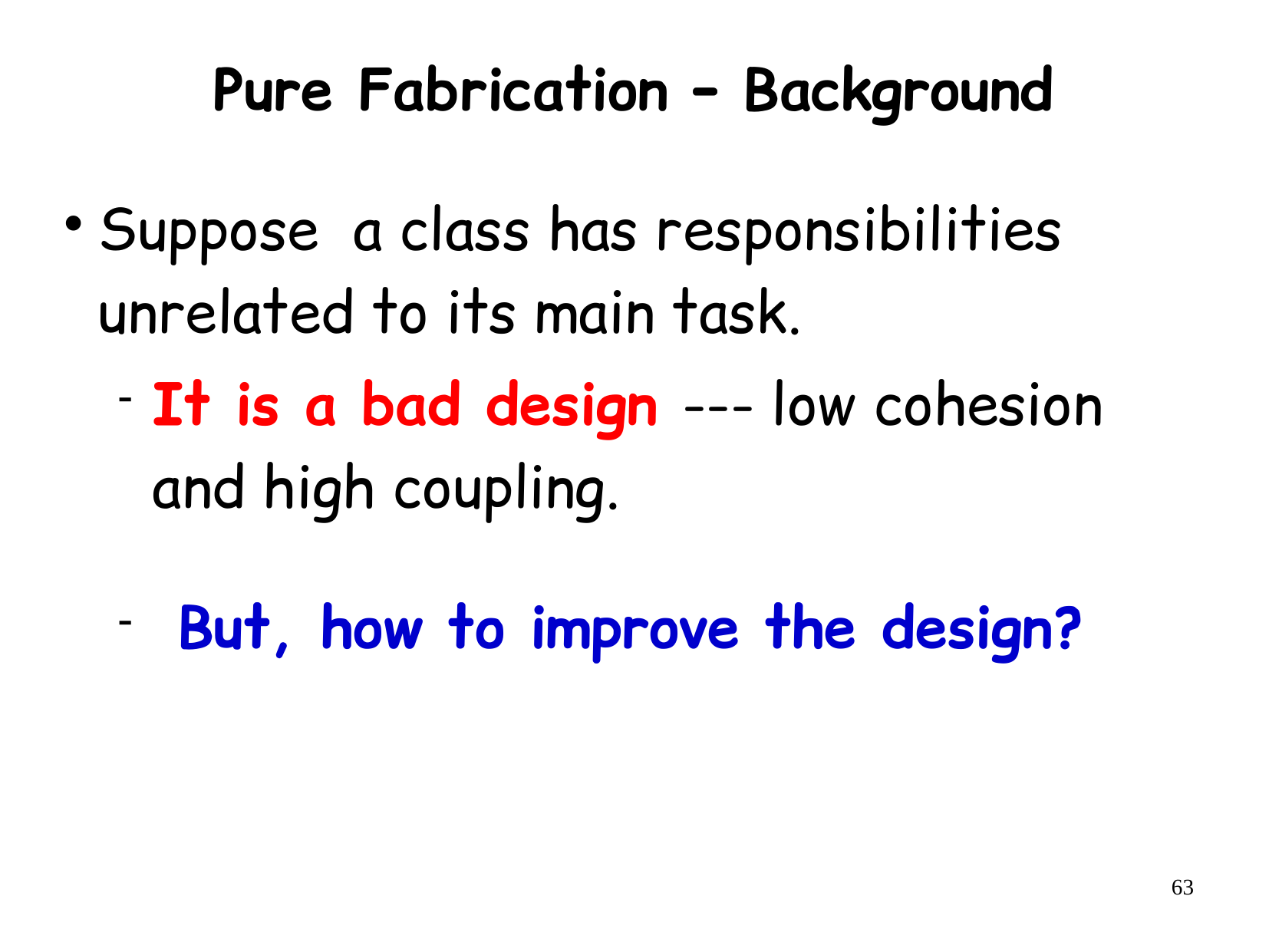

Pure Fabrication – Background
Suppose  a class has responsibilities unrelated to its main task.
It is a bad design --- low cohesion and high coupling.
 But, how to improve the design?